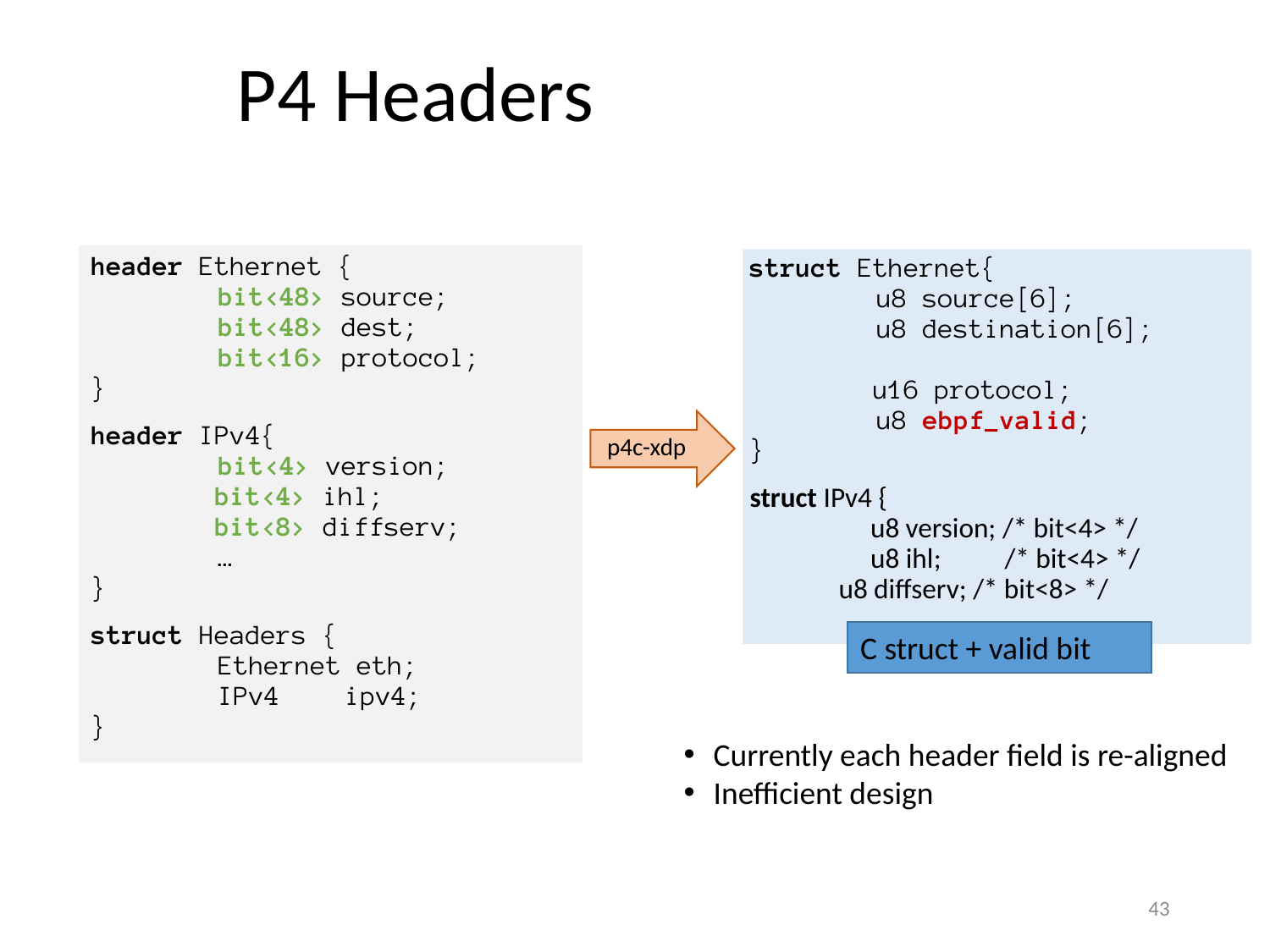

# P4 Headers
header Ethernet {
	bit<48> source;
	bit<48> dest;
	bit<16> protocol;
}
header IPv4{
	bit<4> version;
        bit<4> ihl;
        bit<8> diffserv;
	…
}
struct Headers {
	Ethernet eth;
	IPv4	ipv4;
}
struct Ethernet{
	u8 source[6];
	u8 destination[6];
        u16 protocol;
	u8 ebpf_valid;
}
struct IPv4 {
                   u8 version; /* bit<4> */
                   u8 ihl;          /* bit<4> */
              u8 diffserv; /* bit<8> */

p4c-xdp
C struct + valid bit
Currently each header field is re-aligned
Inefficient design
43